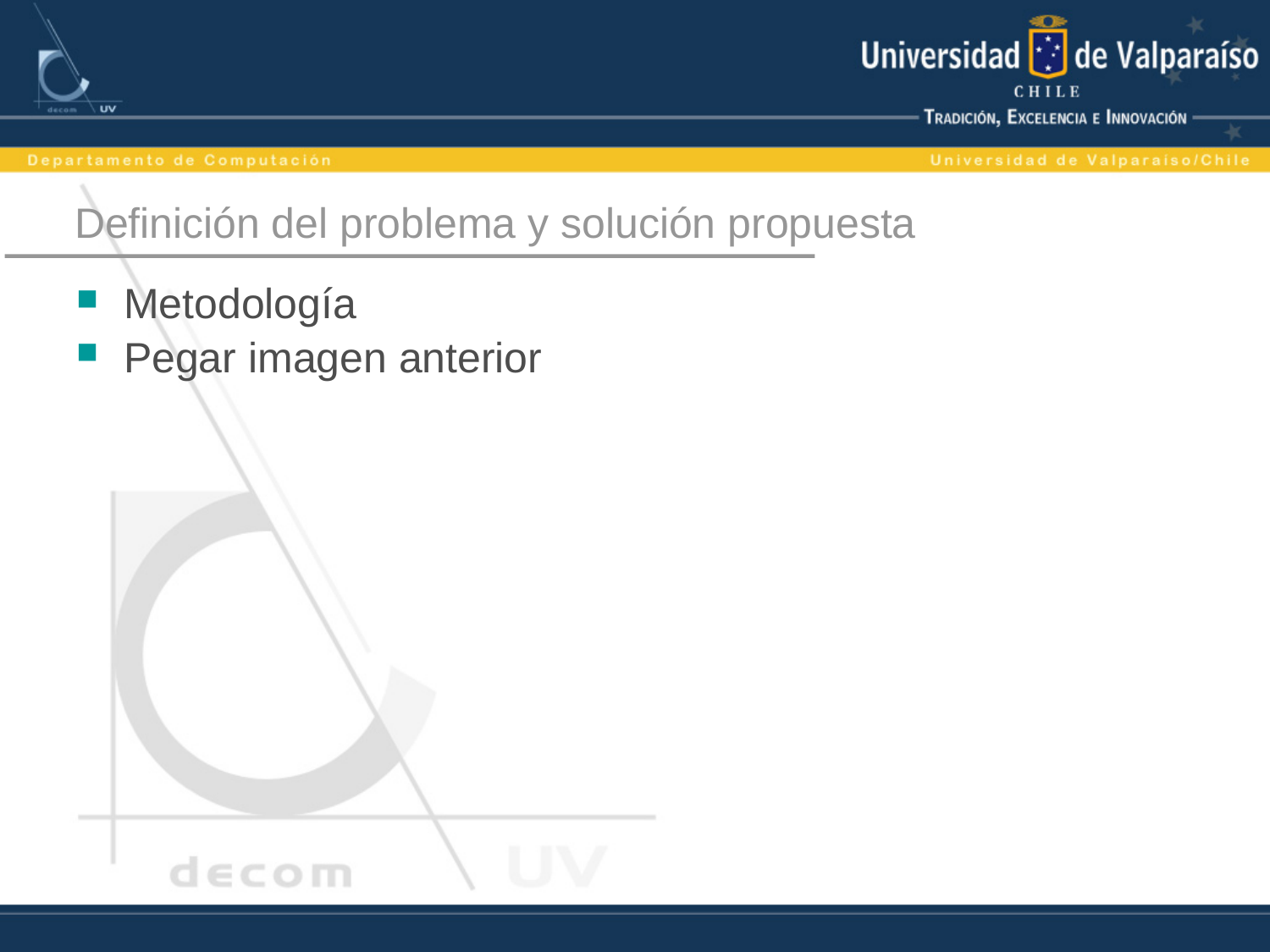

# Definición del problema y solución propuesta
Metodología
Pegar imagen anterior